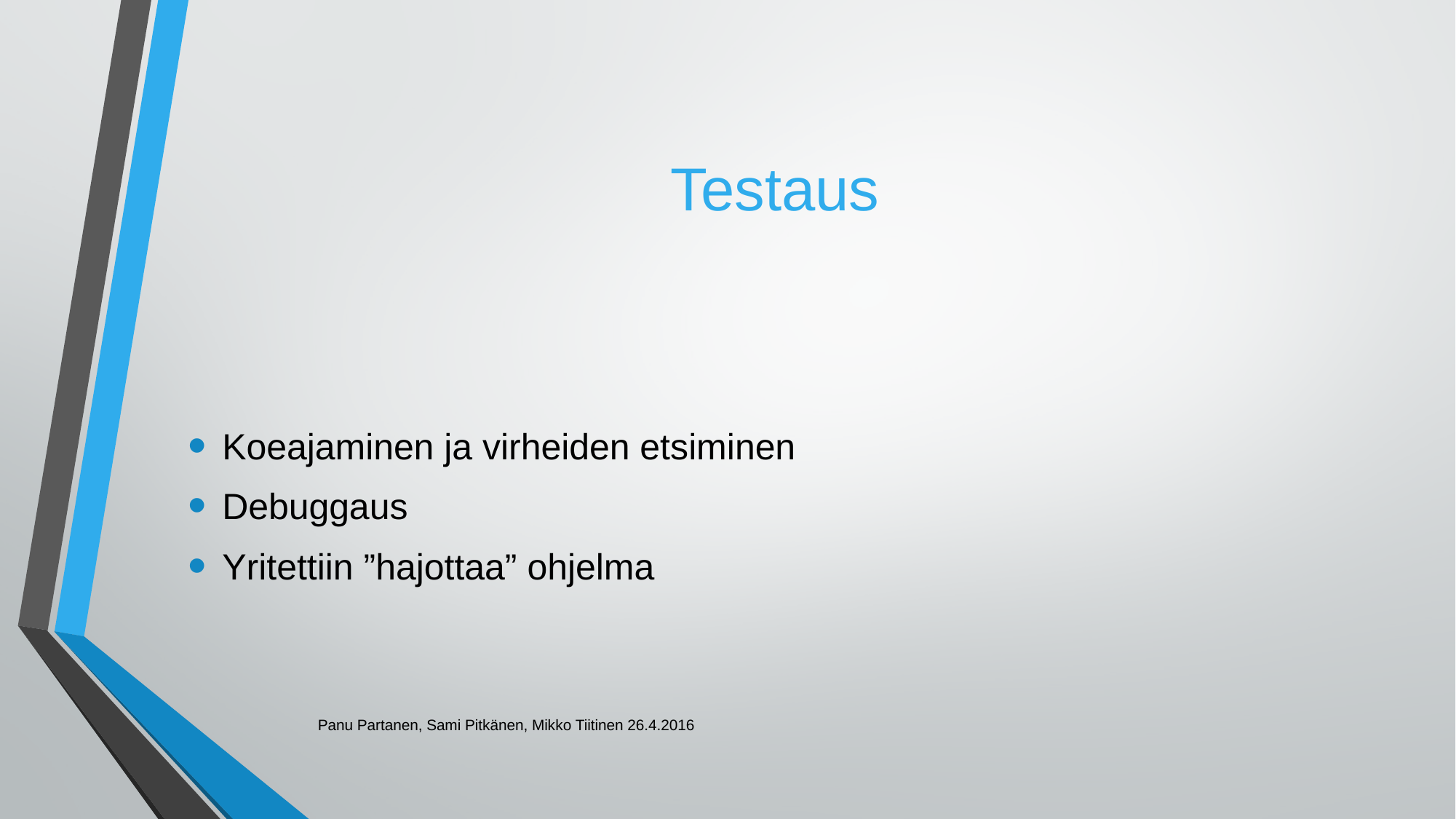

# Testaus
Koeajaminen ja virheiden etsiminen
Debuggaus
Yritettiin ”hajottaa” ohjelma
Panu Partanen, Sami Pitkänen, Mikko Tiitinen 26.4.2016